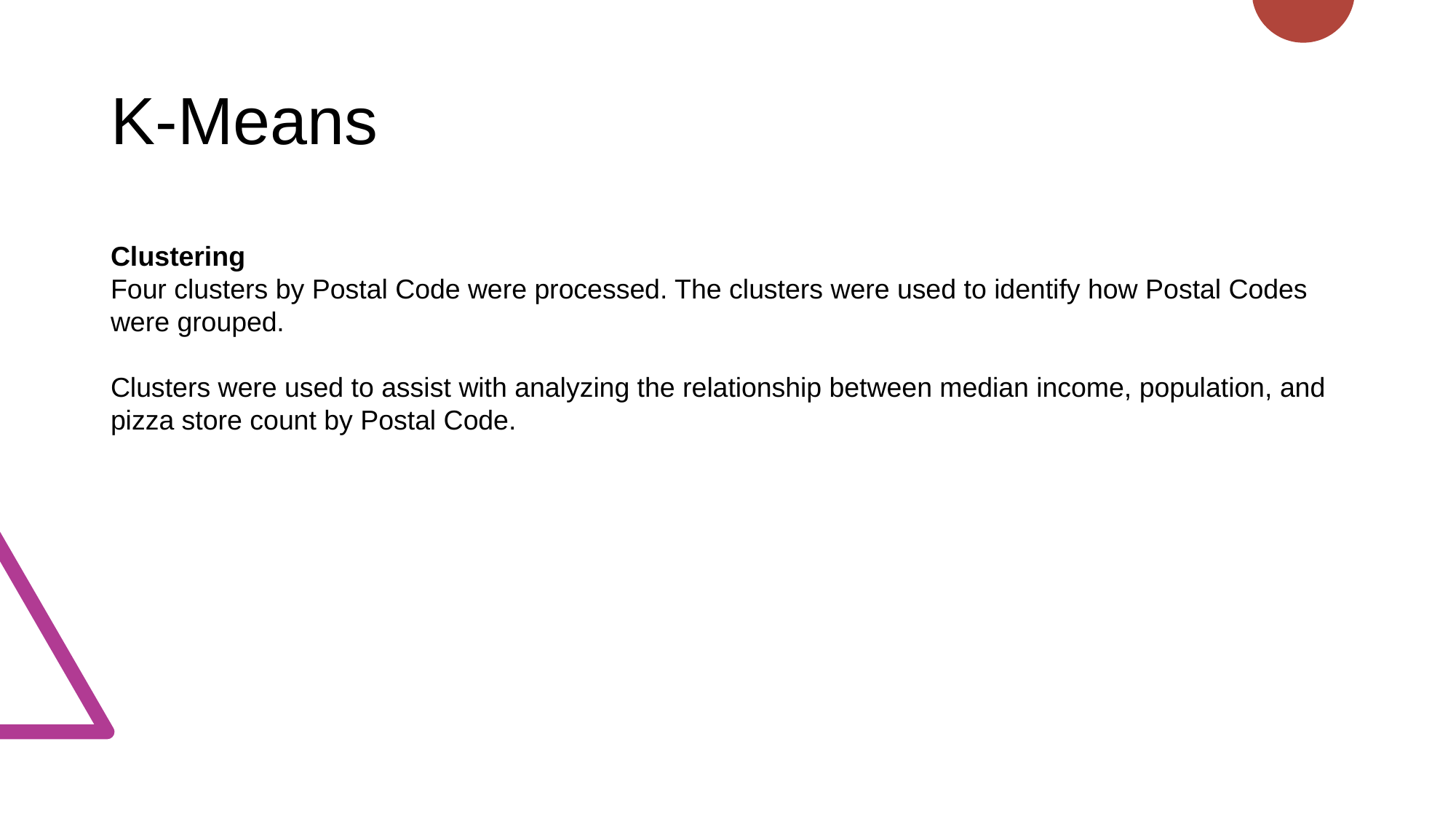

# K-Means
Clustering
Four clusters by Postal Code were processed. The clusters were used to identify how Postal Codes were grouped.

Clusters were used to assist with analyzing the relationship between median income, population, and pizza store count by Postal Code.